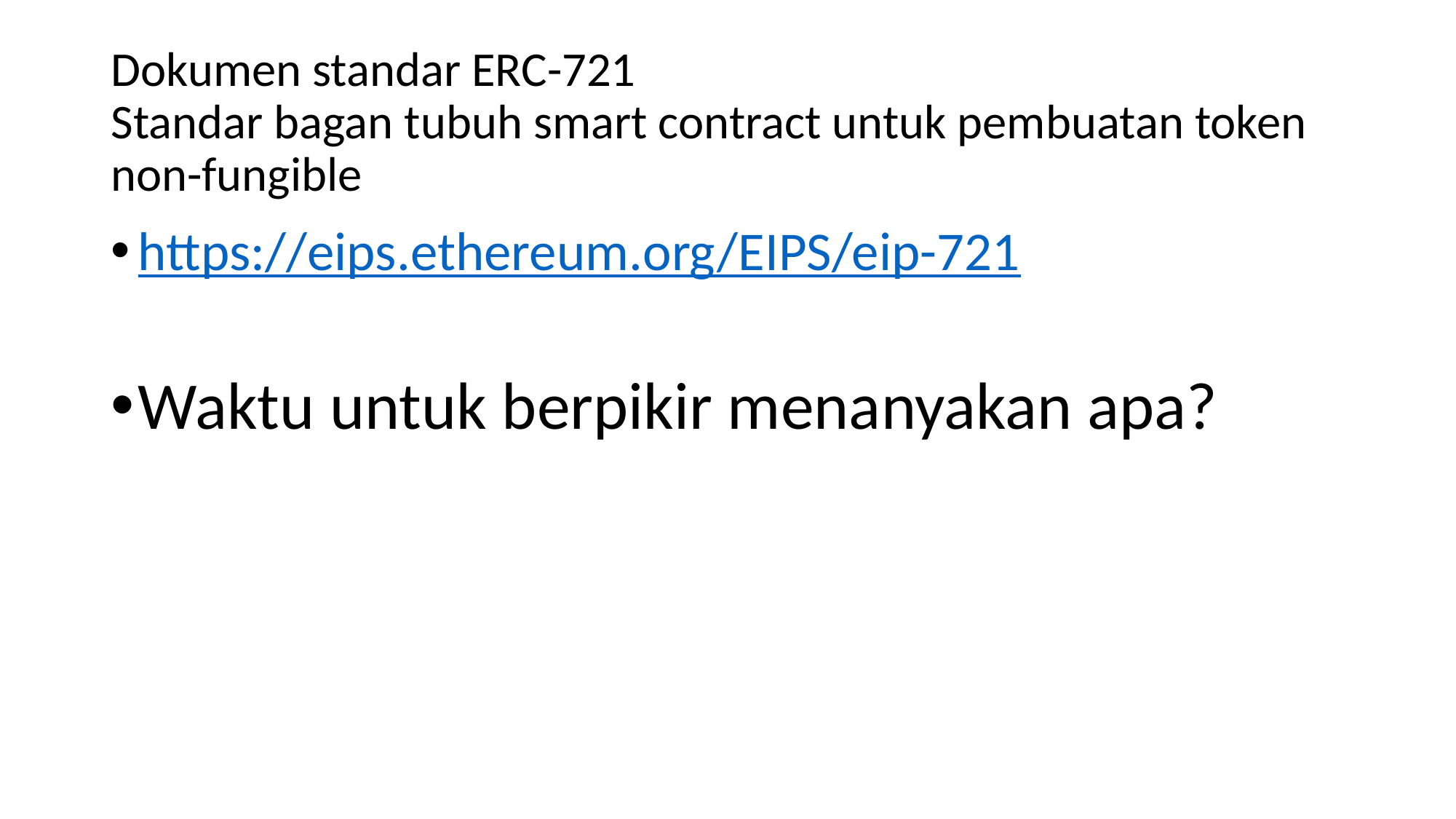

# Dokumen standar ERC-721 Standar bagan tubuh smart contract untuk pembuatan token non-fungible
https://eips.ethereum.org/EIPS/eip-721

Waktu untuk berpikir menanyakan apa?